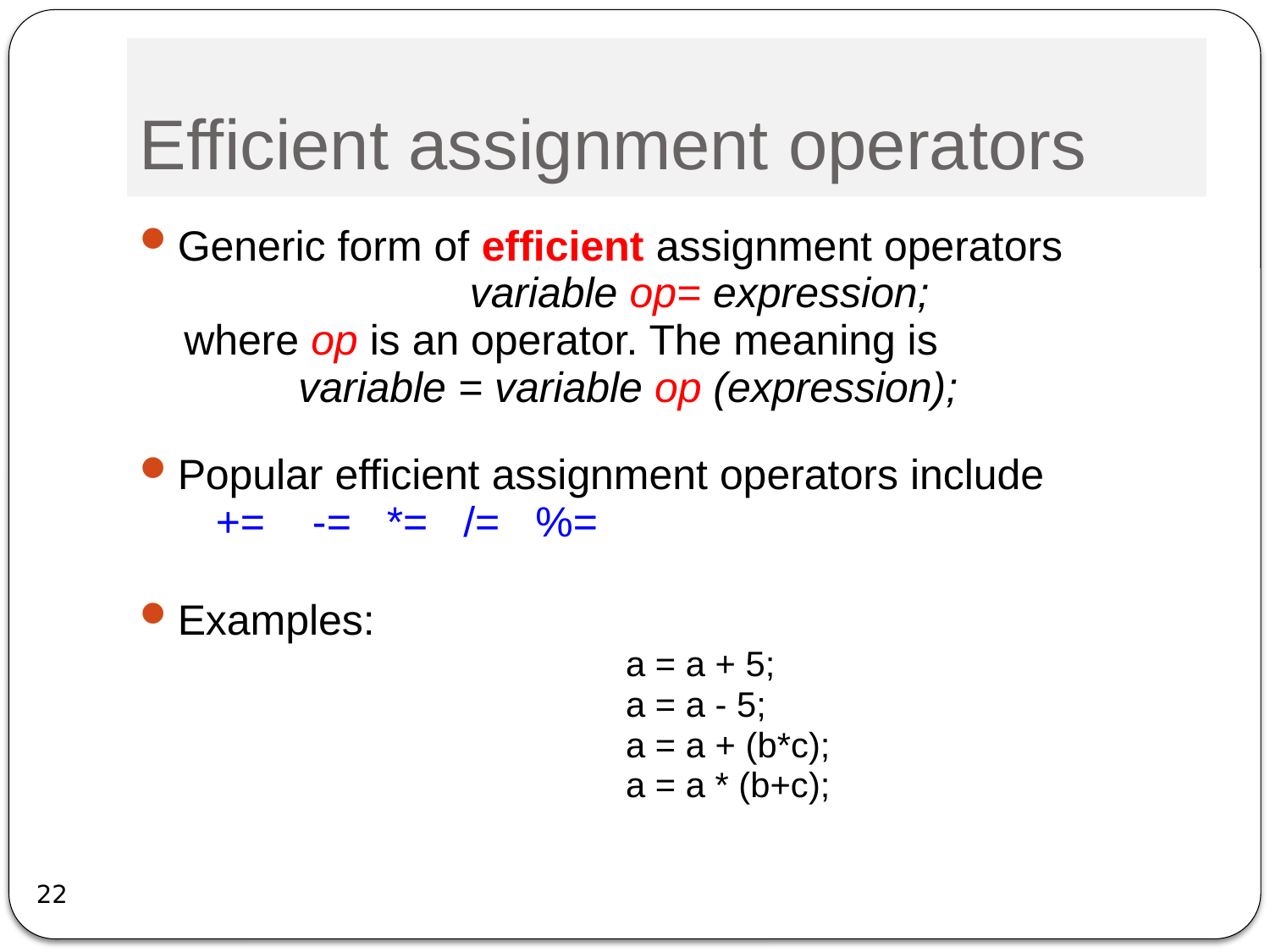

# Efficient assignment operators
Generic form of efficient assignment operators
			variable op= expression;
where op is an operator. The meaning is
variable = variable op (expression);

Popular efficient assignment operators include
	+=    -=   *=   /=   %=

Examples:
a += 5;	is same as	   a = a + 5;
a -= 5; 	is same as	   a = a - 5;
a += b*c; 	is same as	   a = a + (b*c);
a *= b+c; 	is same as	   a = a * (b+c);

22